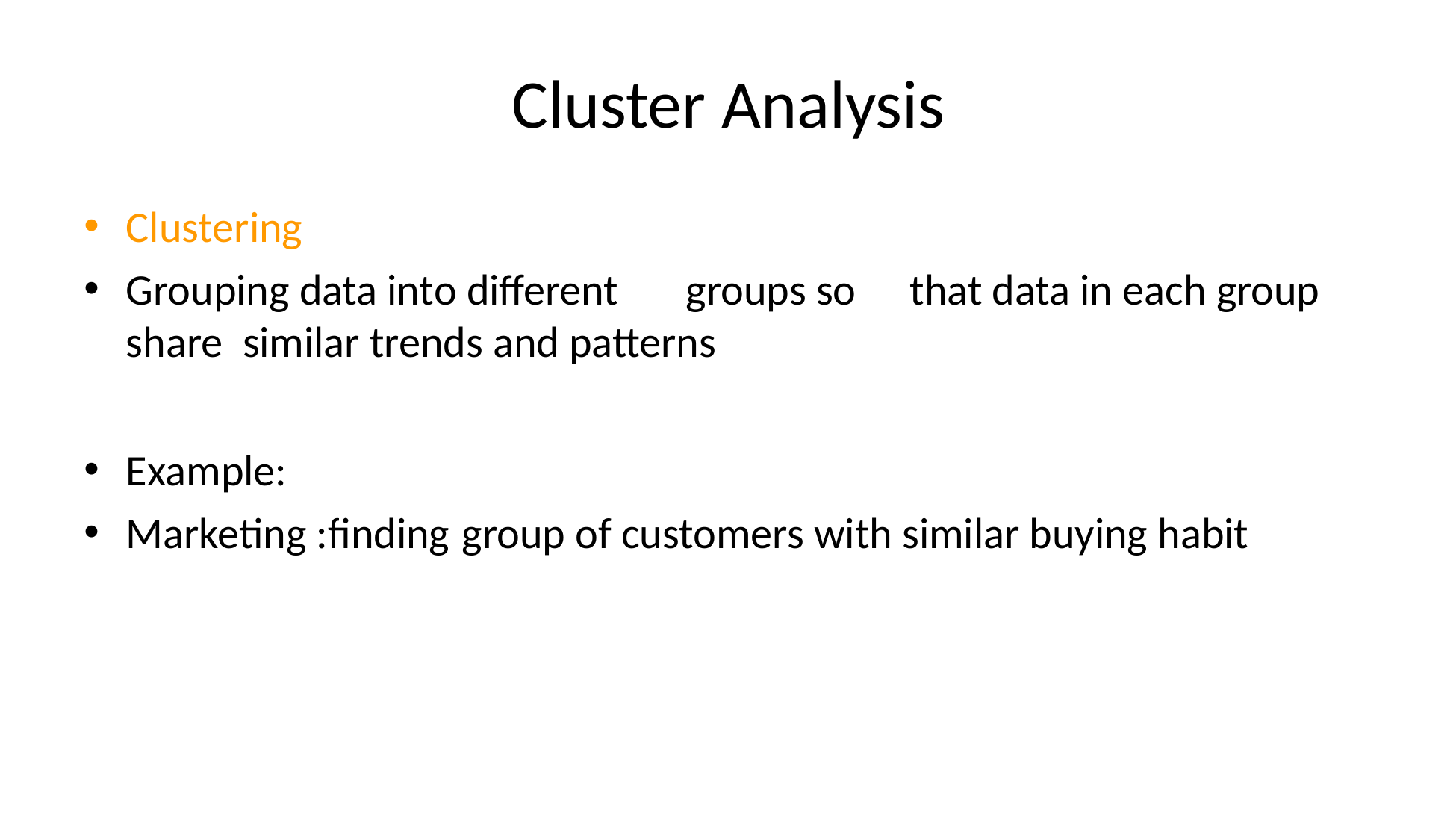

# Cluster Analysis
Clustering
Grouping data into different	groups so	that data in each group share  similar trends and patterns

Example:
Marketing :finding	group of customers with similar buying habit